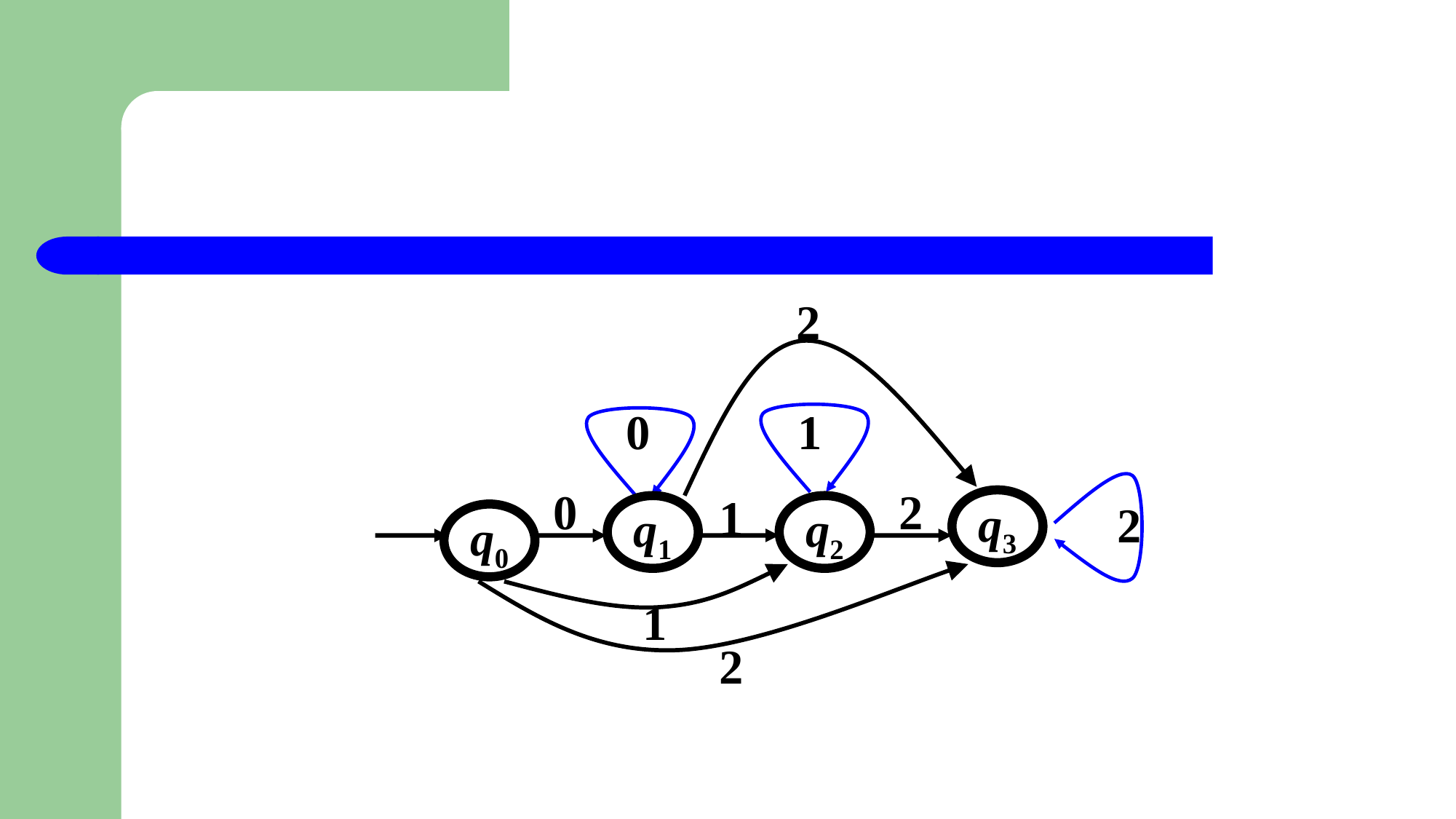

#
2

0
1

0
2
1
q3
2
q1
q2
q0

1
2